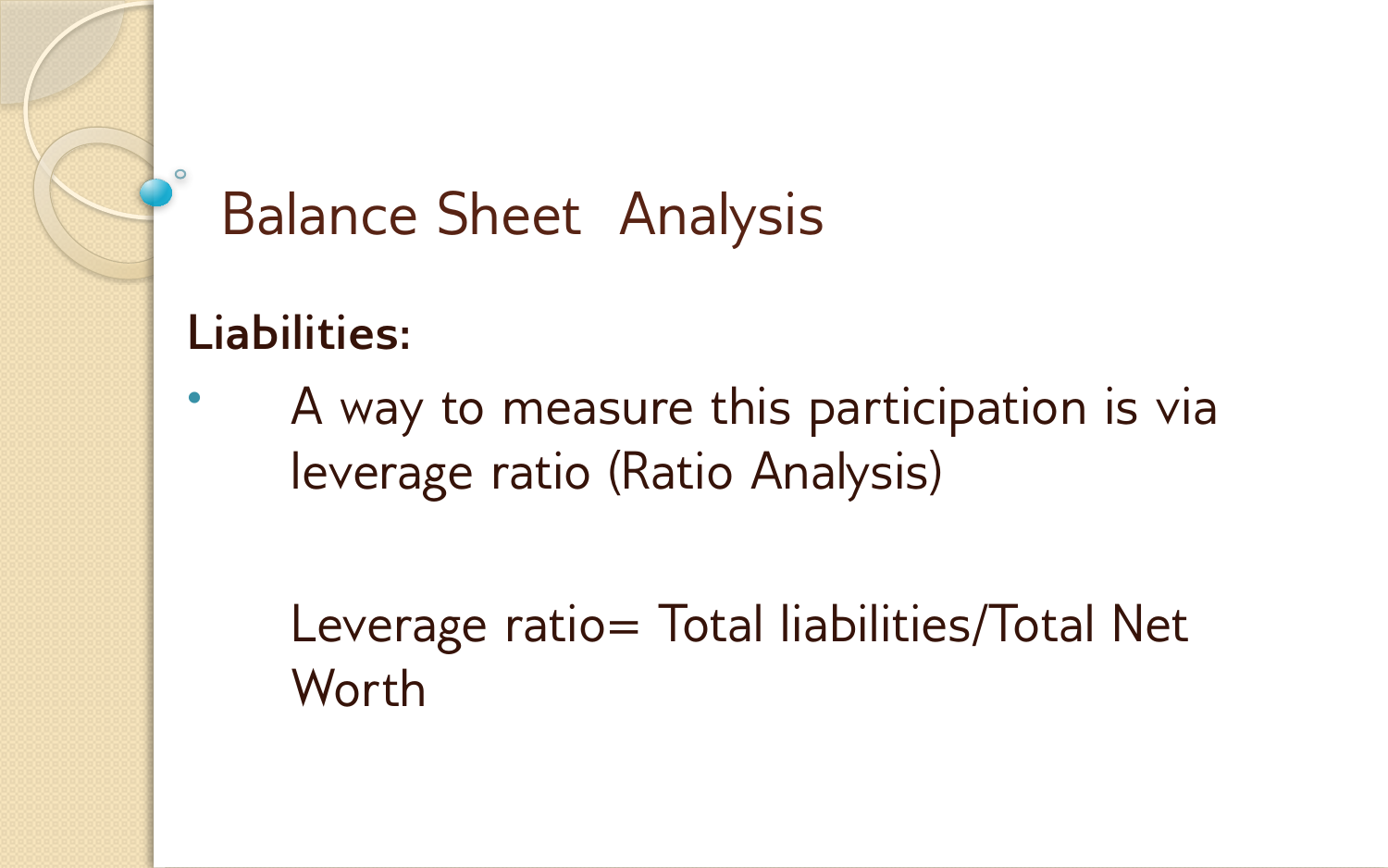

# Balance Sheet  Analysis
Liabilities:
A way to measure this participation is via leverage ratio (Ratio Analysis)

	Leverage ratio= Total liabilities/Total Net Worth